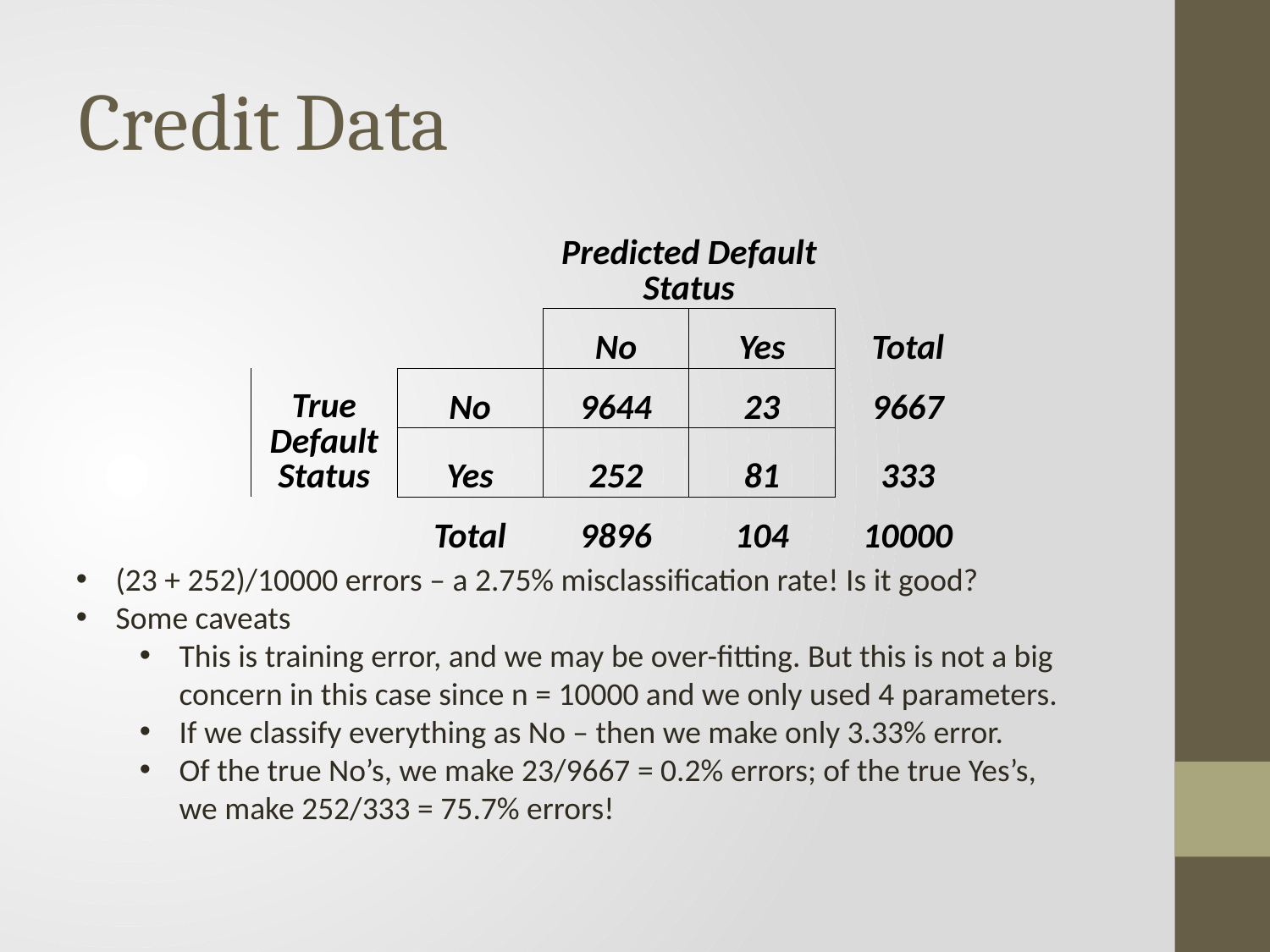

# Credit Data
|  |  | Predicted Default Status |  |  |
| --- | --- | --- | --- | --- |
|  |  | No | Yes | Total |
| True Default Status | No | 9644 | 23 | 9667 |
|  | Yes | 252 | 81 | 333 |
|  | Total | 9896 | 104 | 10000 |
(23 + 252)/10000 errors – a 2.75% misclassification rate! Is it good?
Some caveats
This is training error, and we may be over-fitting. But this is not a big concern in this case since n = 10000 and we only used 4 parameters.
If we classify everything as No – then we make only 3.33% error.
Of the true No’s, we make 23/9667 = 0.2% errors; of the true Yes’s, we make 252/333 = 75.7% errors!